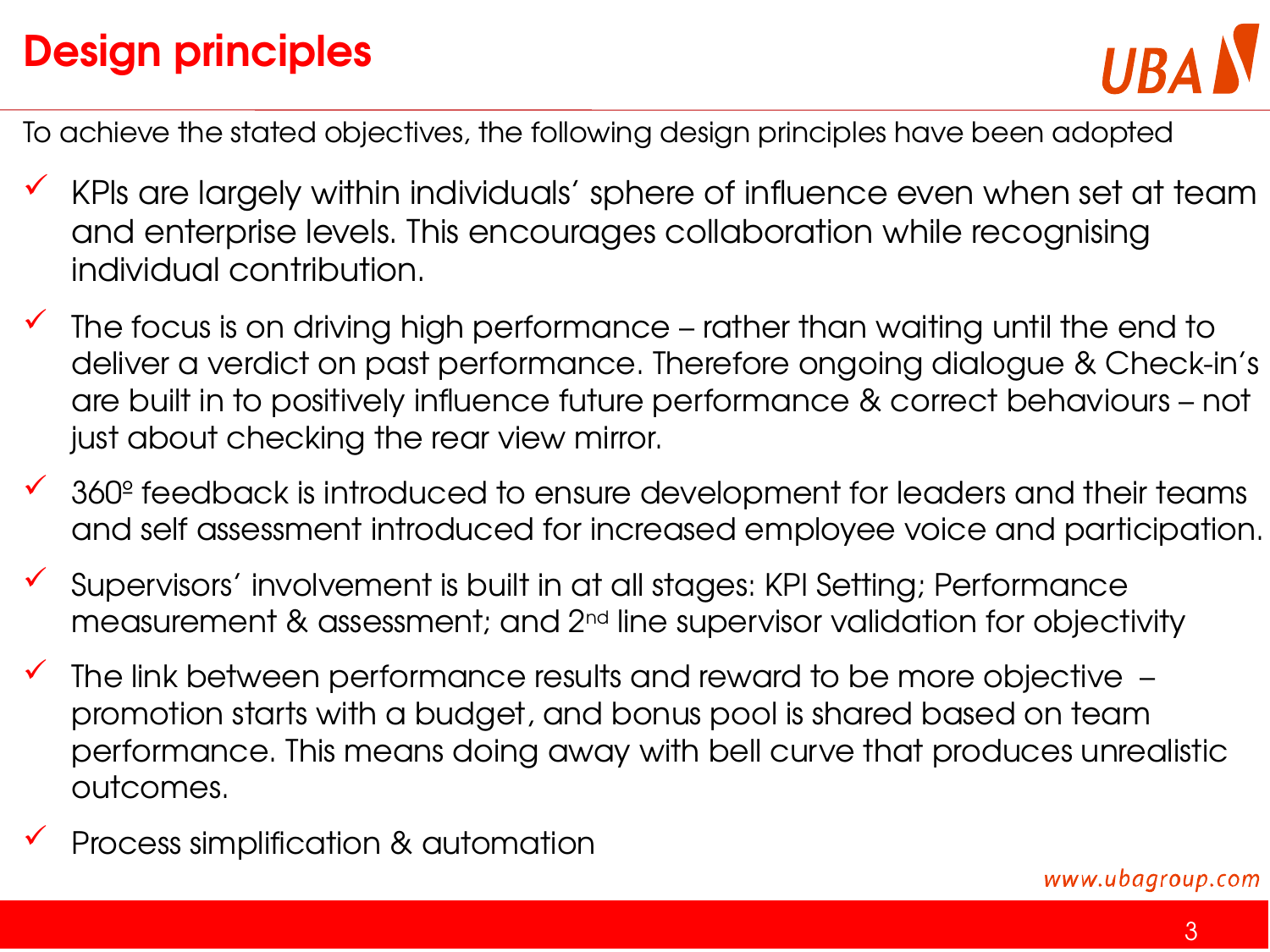

# Design principles
To achieve the stated objectives, the following design principles have been adopted
KPIs are largely within individuals’ sphere of influence even when set at team and enterprise levels. This encourages collaboration while recognising individual contribution.
The focus is on driving high performance – rather than waiting until the end to deliver a verdict on past performance. Therefore ongoing dialogue & Check-in’s are built in to positively influence future performance & correct behaviours – not just about checking the rear view mirror.
360º feedback is introduced to ensure development for leaders and their teams and self assessment introduced for increased employee voice and participation.
Supervisors’ involvement is built in at all stages: KPI Setting; Performance measurement & assessment; and 2nd line supervisor validation for objectivity
The link between performance results and reward to be more objective  – promotion starts with a budget, and bonus pool is shared based on team performance. This means doing away with bell curve that produces unrealistic outcomes.
Process simplification & automation

3